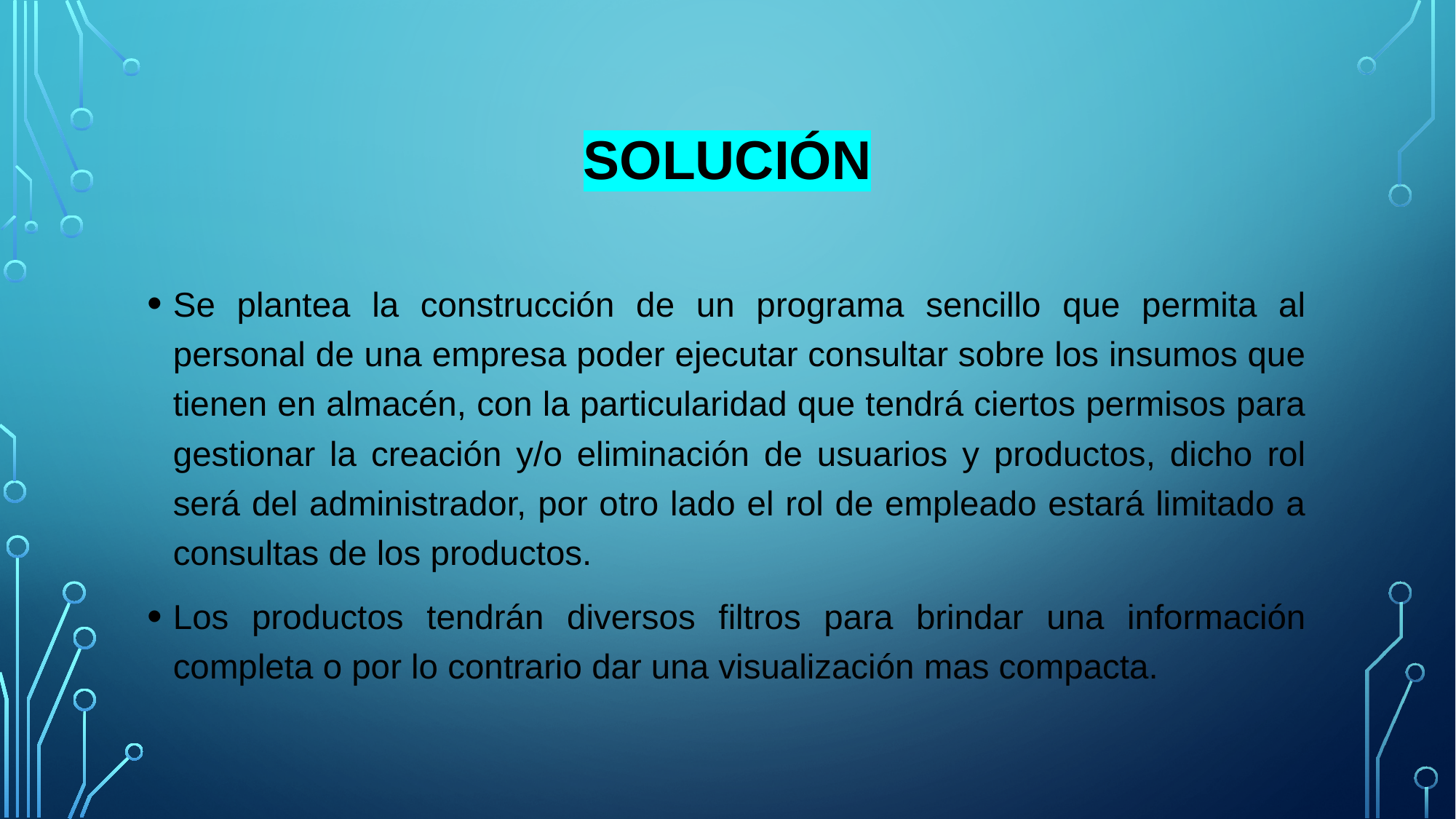

# SOLUCIÓN
Se plantea la construcción de un programa sencillo que permita al personal de una empresa poder ejecutar consultar sobre los insumos que tienen en almacén, con la particularidad que tendrá ciertos permisos para gestionar la creación y/o eliminación de usuarios y productos, dicho rol será del administrador, por otro lado el rol de empleado estará limitado a consultas de los productos.
Los productos tendrán diversos filtros para brindar una información completa o por lo contrario dar una visualización mas compacta.